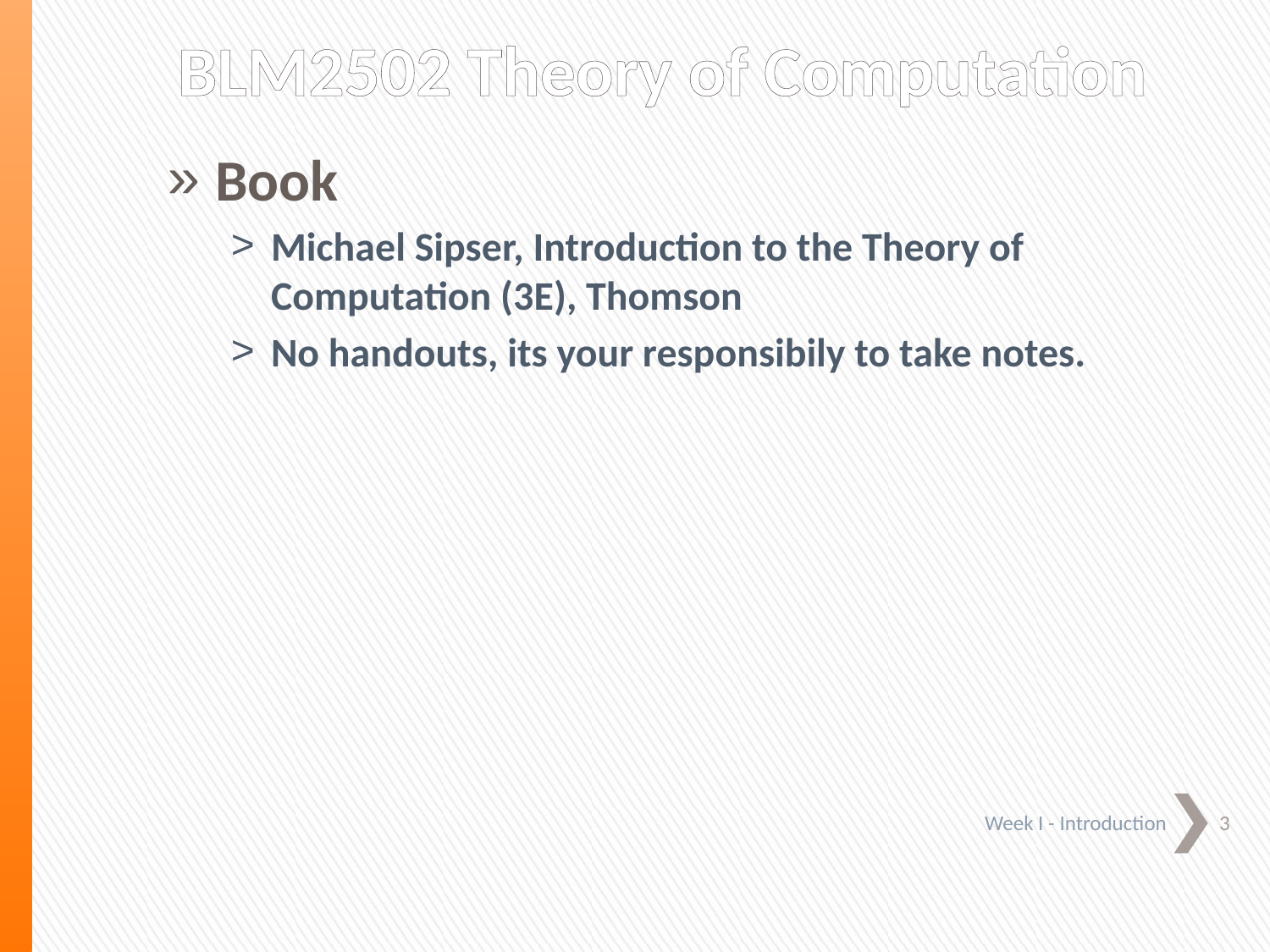

# BLM2502 Theory of Computation
Book
Michael Sipser, Introduction to the Theory of Computation (3E), Thomson
No handouts, its your responsibily to take notes.

3
Week I - Introduction